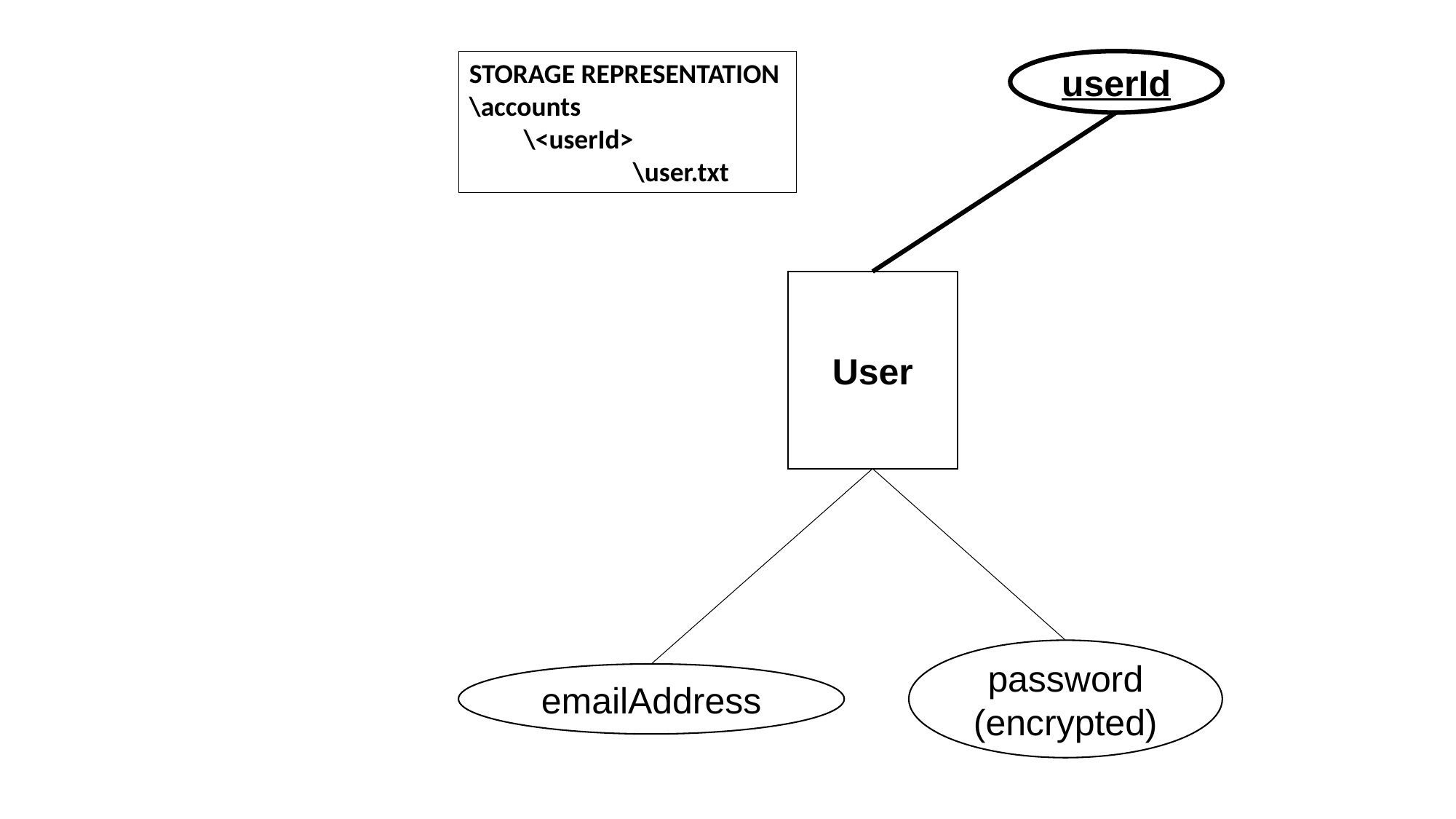

userId
User
password (encrypted)
emailAddress
STORAGE REPRESENTATION
\accounts
\<userId>
	\user.txt